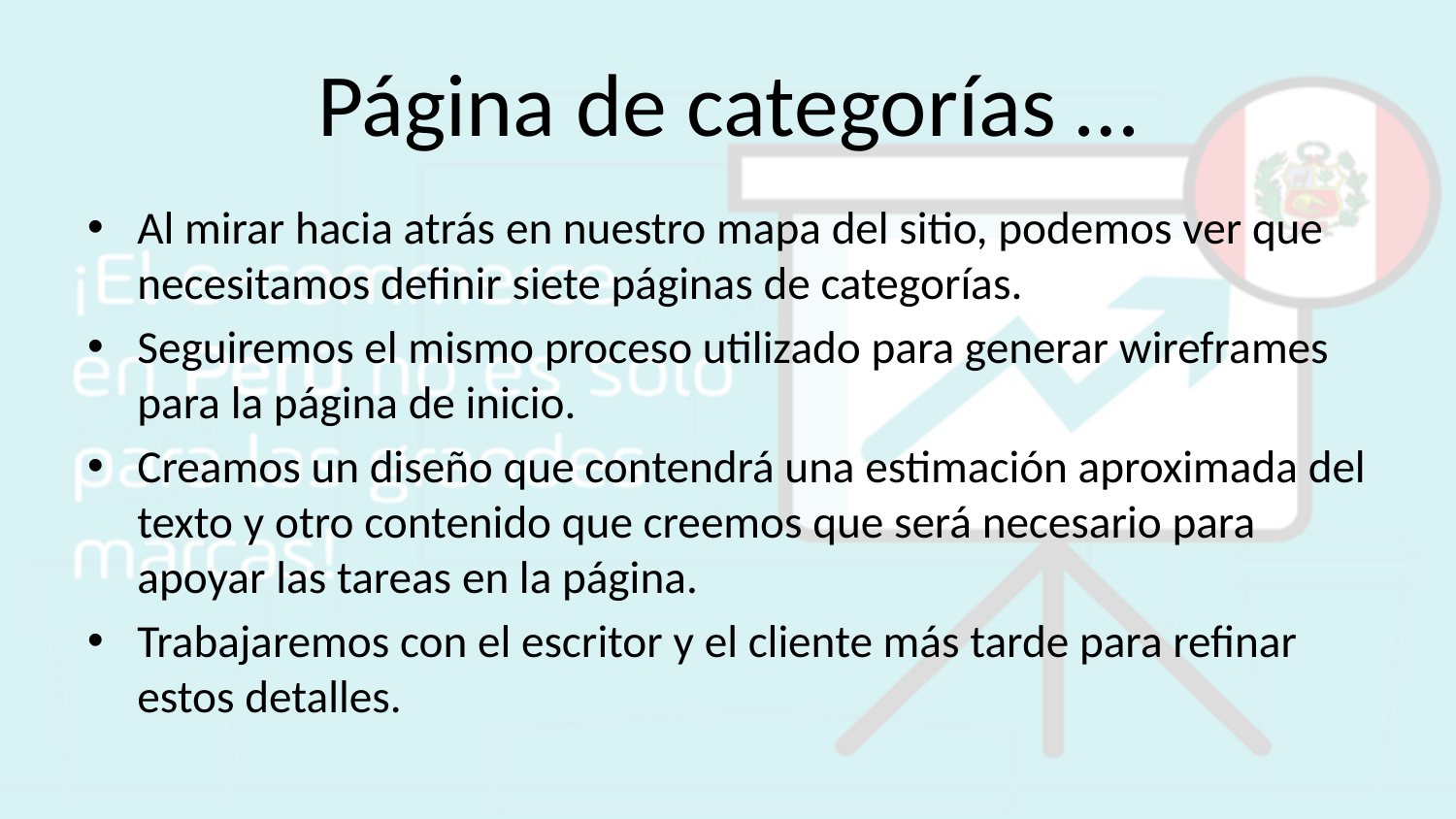

# Página de categorías …
Al mirar hacia atrás en nuestro mapa del sitio, podemos ver que necesitamos definir siete páginas de categorías.
Seguiremos el mismo proceso utilizado para generar wireframes para la página de inicio.
Creamos un diseño que contendrá una estimación aproximada del texto y otro contenido que creemos que será necesario para apoyar las tareas en la página.
Trabajaremos con el escritor y el cliente más tarde para refinar estos detalles.